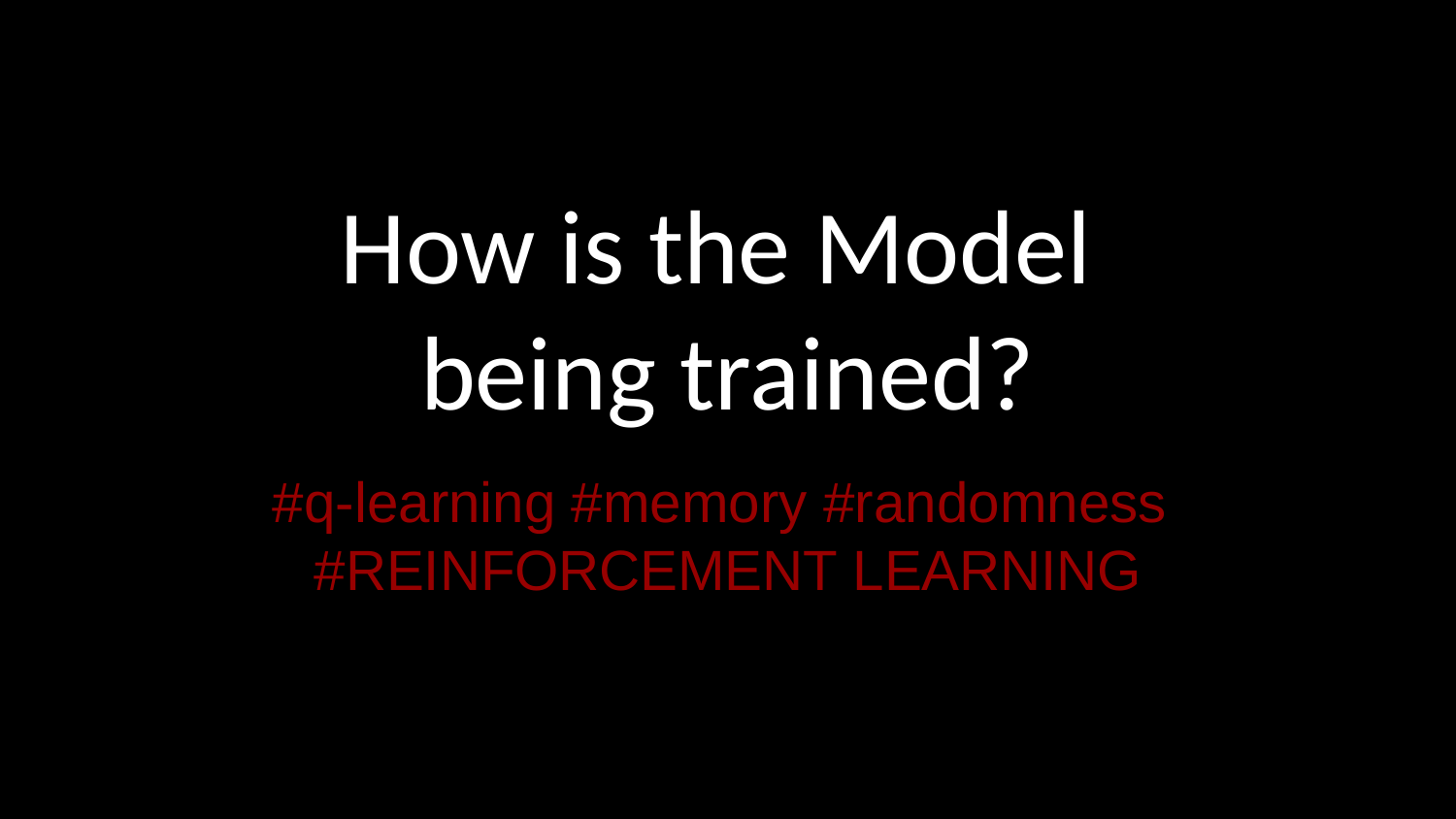

# How is the Model
being trained?
#q-learning #memory #randomness
#REINFORCEMENT LEARNING